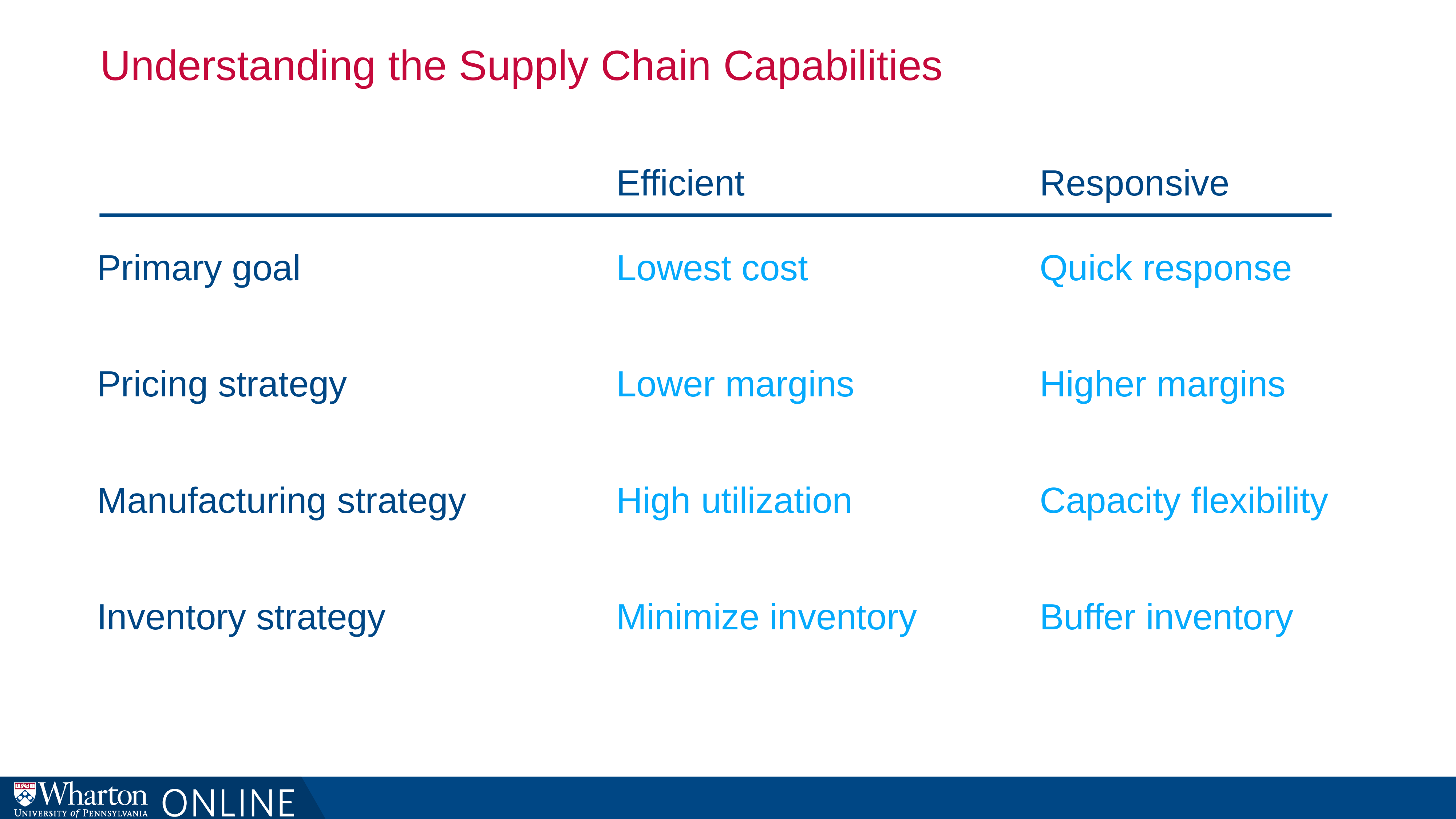

# Understanding the Supply Chain Capabilities
Efficient
Responsive

Primary goal
Lowest cost
Quick response
Pricing strategy
Lower margins
Higher margins
Manufacturing strategy
High utilization
Capacity flexibility
Inventory strategy
Minimize inventory
Buffer inventory